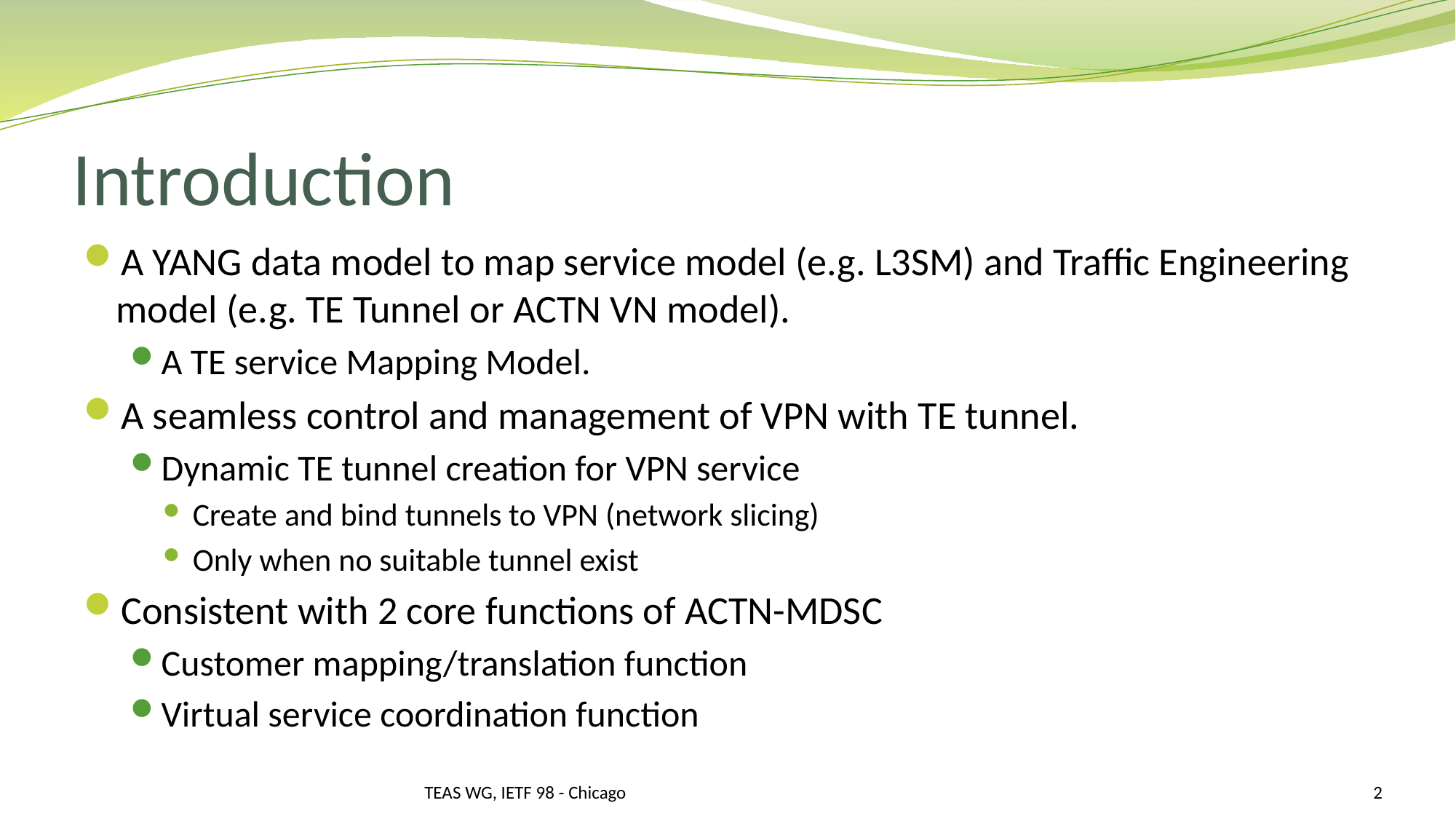

# Introduction
A YANG data model to map service model (e.g. L3SM) and Traffic Engineering model (e.g. TE Tunnel or ACTN VN model).
A TE service Mapping Model.
A seamless control and management of VPN with TE tunnel.
Dynamic TE tunnel creation for VPN service
Create and bind tunnels to VPN (network slicing)
Only when no suitable tunnel exist
Consistent with 2 core functions of ACTN-MDSC
Customer mapping/translation function
Virtual service coordination function

TEAS WG, IETF 98 - Chicago
2